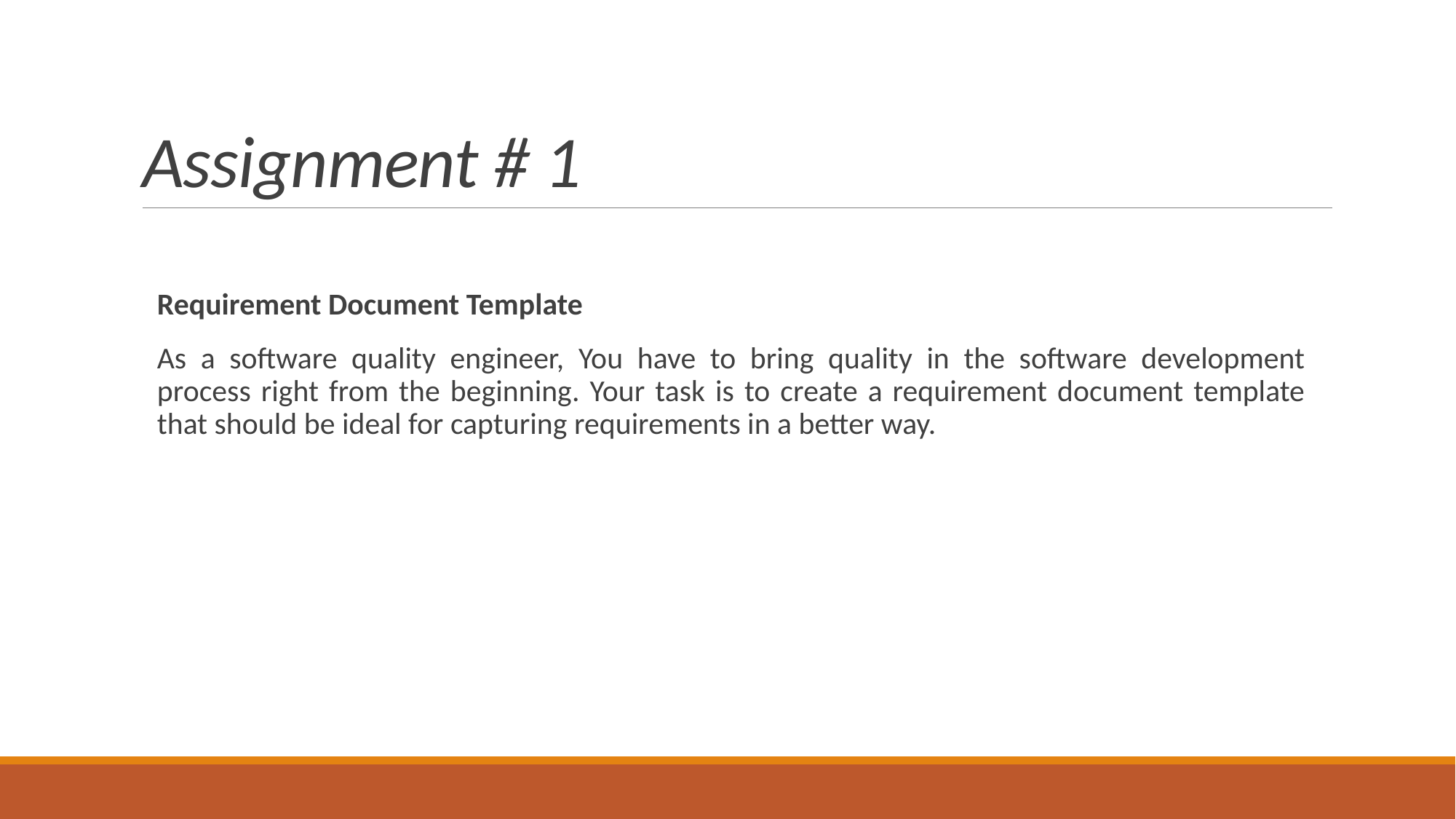

# Assignment # 1

Requirement Document Template
As a software quality engineer, You have to bring quality in the software development process right from the beginning. Your task is to create a requirement document template that should be ideal for capturing requirements in a better way.